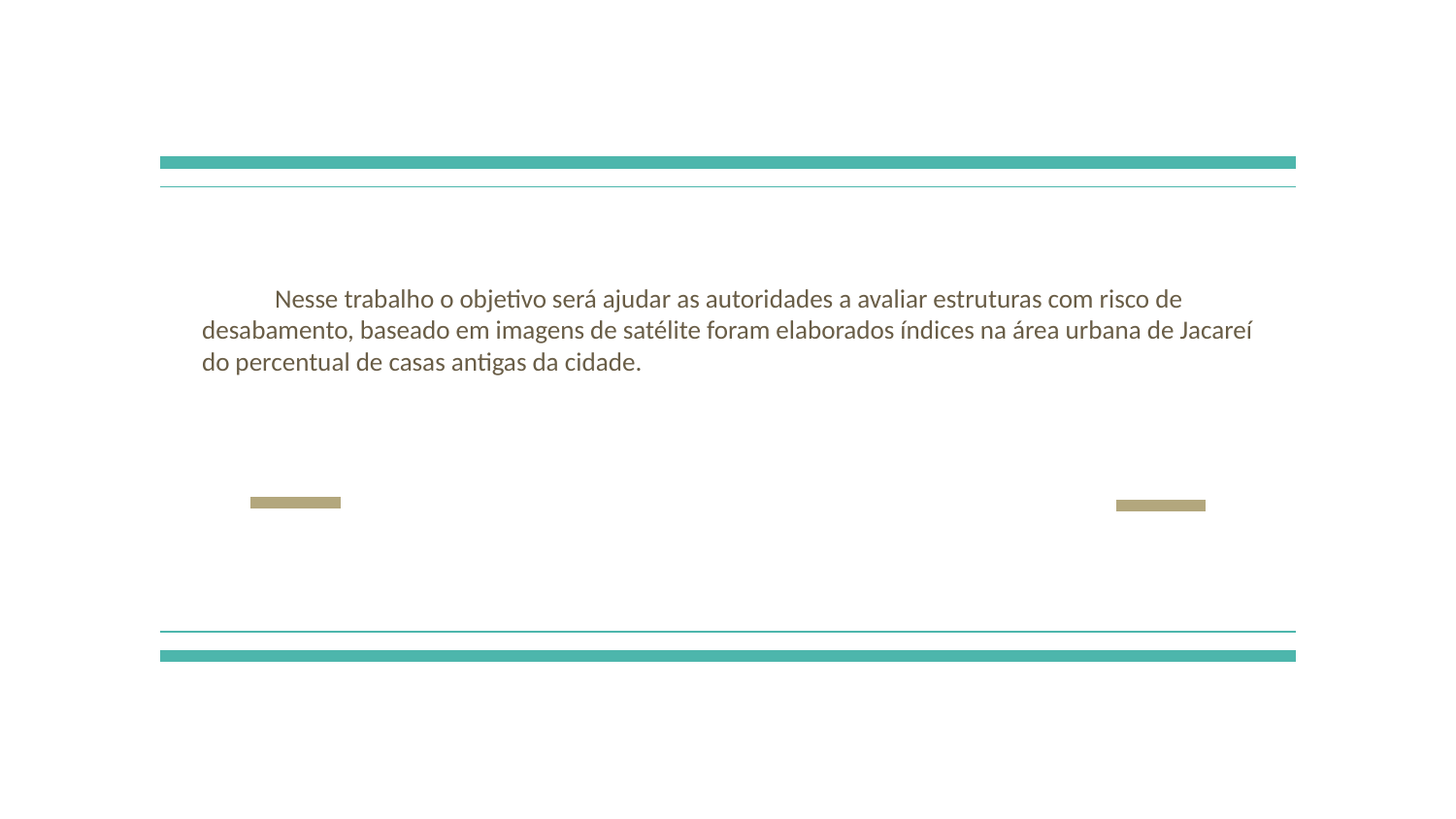

Nesse trabalho o objetivo será ajudar as autoridades a avaliar estruturas com risco de desabamento, baseado em imagens de satélite foram elaborados índices na área urbana de Jacareí do percentual de casas antigas da cidade.